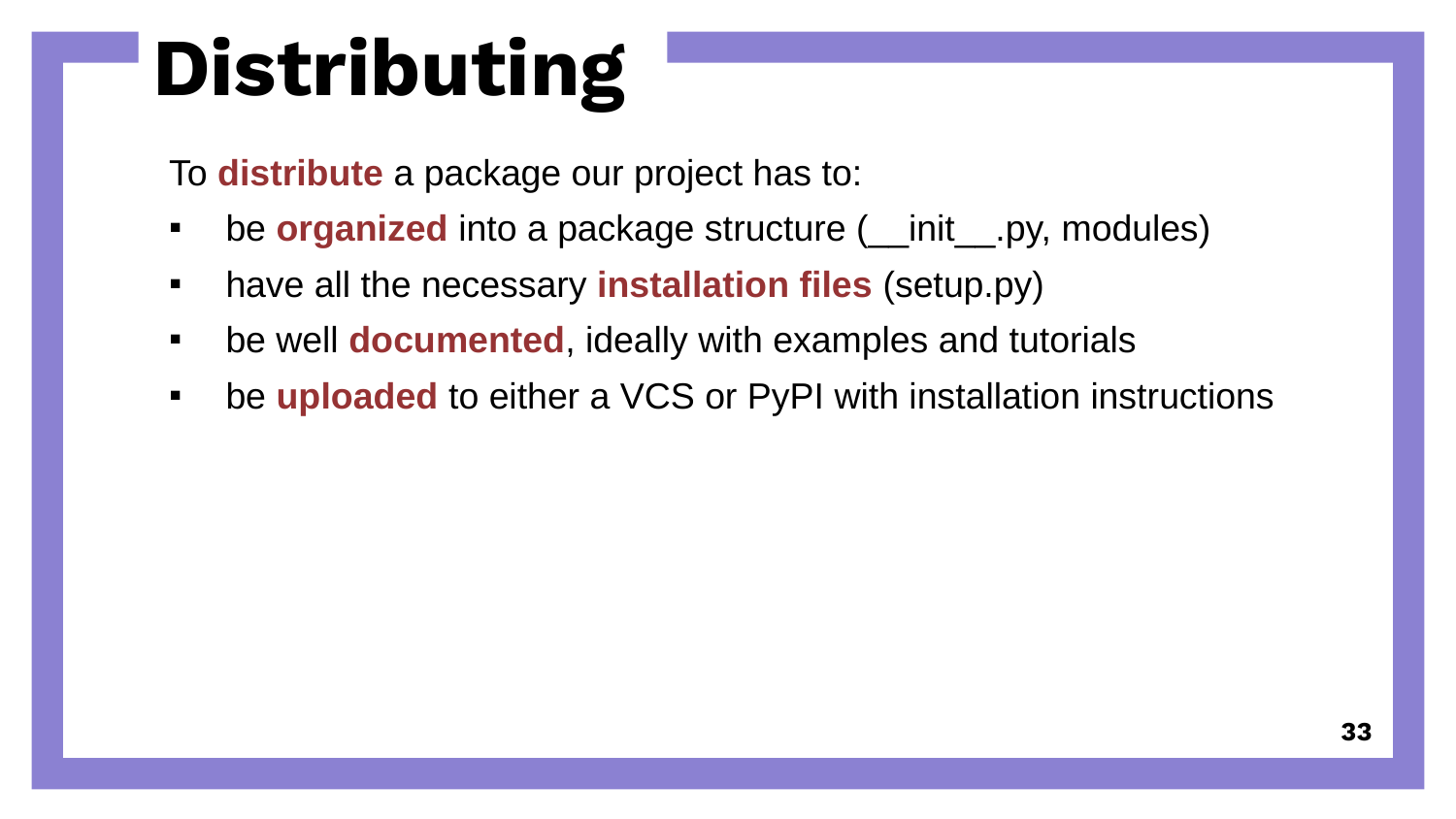

# Distributing
To distribute a package our project has to:
be organized into a package structure (__init__.py, modules)
have all the necessary installation files (setup.py)
be well documented, ideally with examples and tutorials
be uploaded to either a VCS or PyPI with installation instructions

33